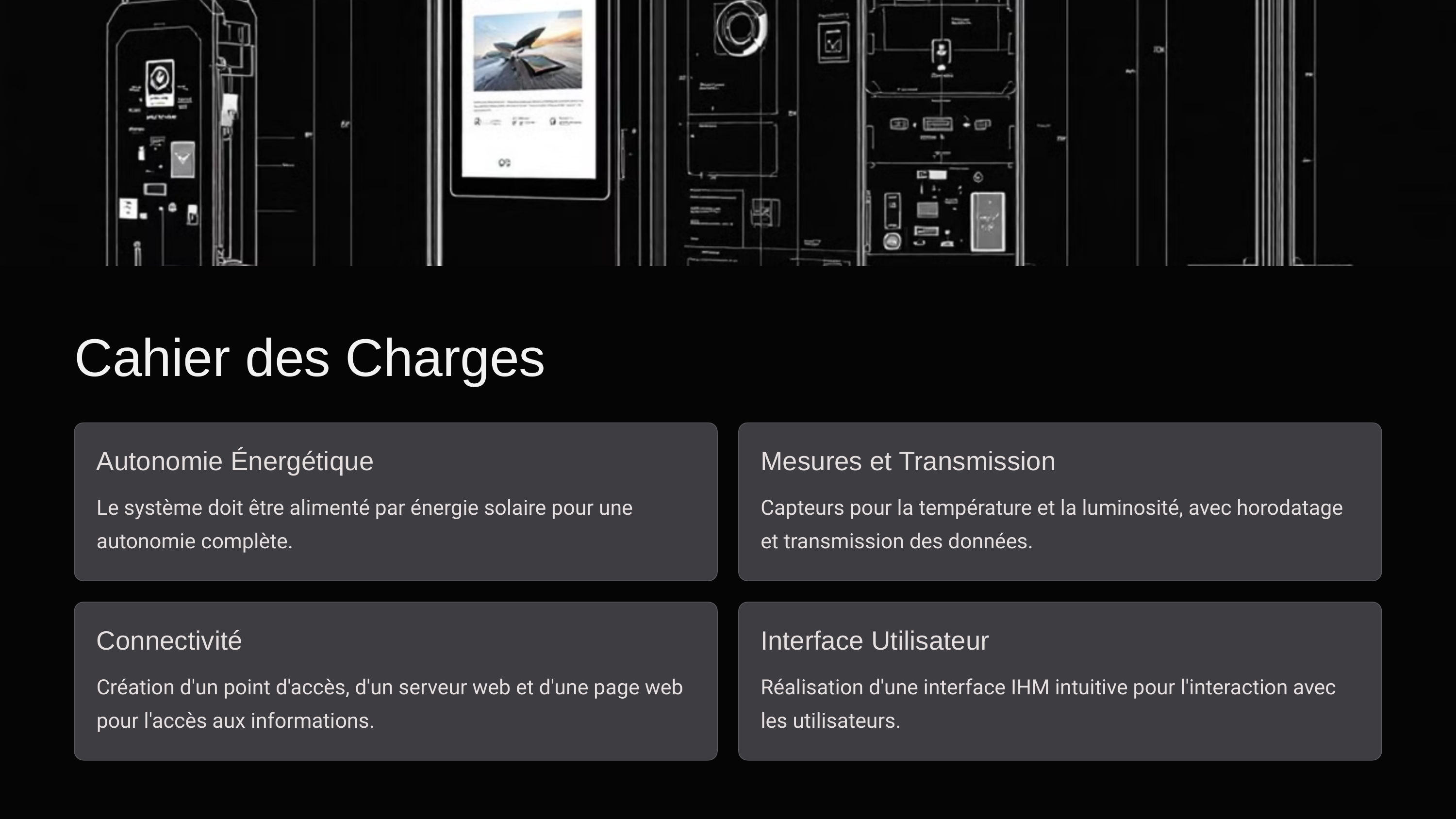

Cahier des Charges

Autonomie Énergétique

Mesures et Transmission

Le système doit être alimenté par énergie solaire pour une autonomie complète.

Capteurs pour la température et la luminosité, avec horodatage et transmission des données.

Connectivité

Interface Utilisateur

Création d'un point d'accès, d'un serveur web et d'une page web pour l'accès aux informations.

Réalisation d'une interface IHM intuitive pour l'interaction avec les utilisateurs.